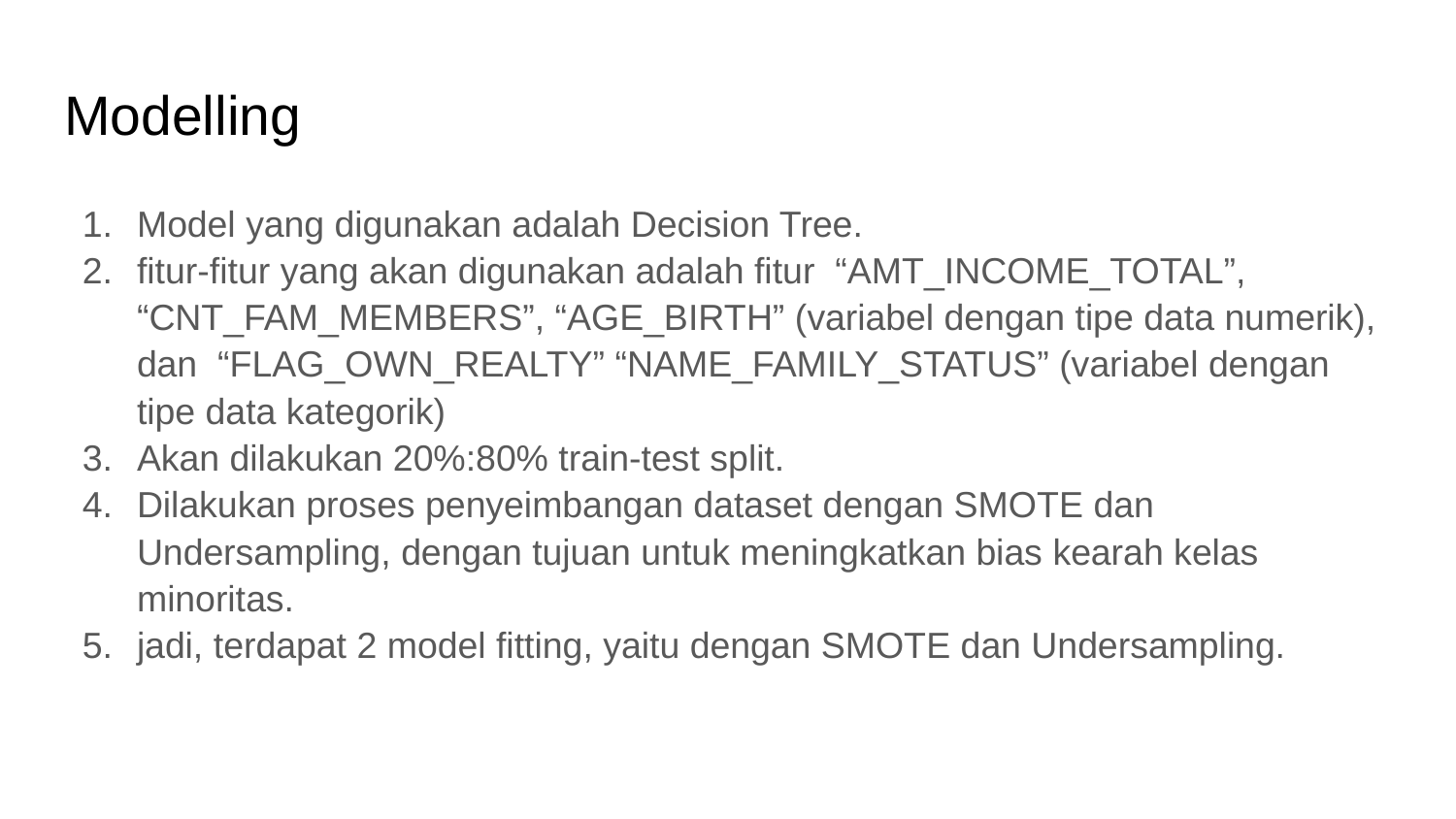

# Modelling
Model yang digunakan adalah Decision Tree.
fitur-fitur yang akan digunakan adalah fitur  “AMT_INCOME_TOTAL”, “CNT_FAM_MEMBERS”, “AGE_BIRTH” (variabel dengan tipe data numerik), dan  “FLAG_OWN_REALTY” “NAME_FAMILY_STATUS” (variabel dengan tipe data kategorik)
Akan dilakukan 20%:80% train-test split.
Dilakukan proses penyeimbangan dataset dengan SMOTE dan Undersampling, dengan tujuan untuk meningkatkan bias kearah kelas minoritas.
jadi, terdapat 2 model fitting, yaitu dengan SMOTE dan Undersampling.